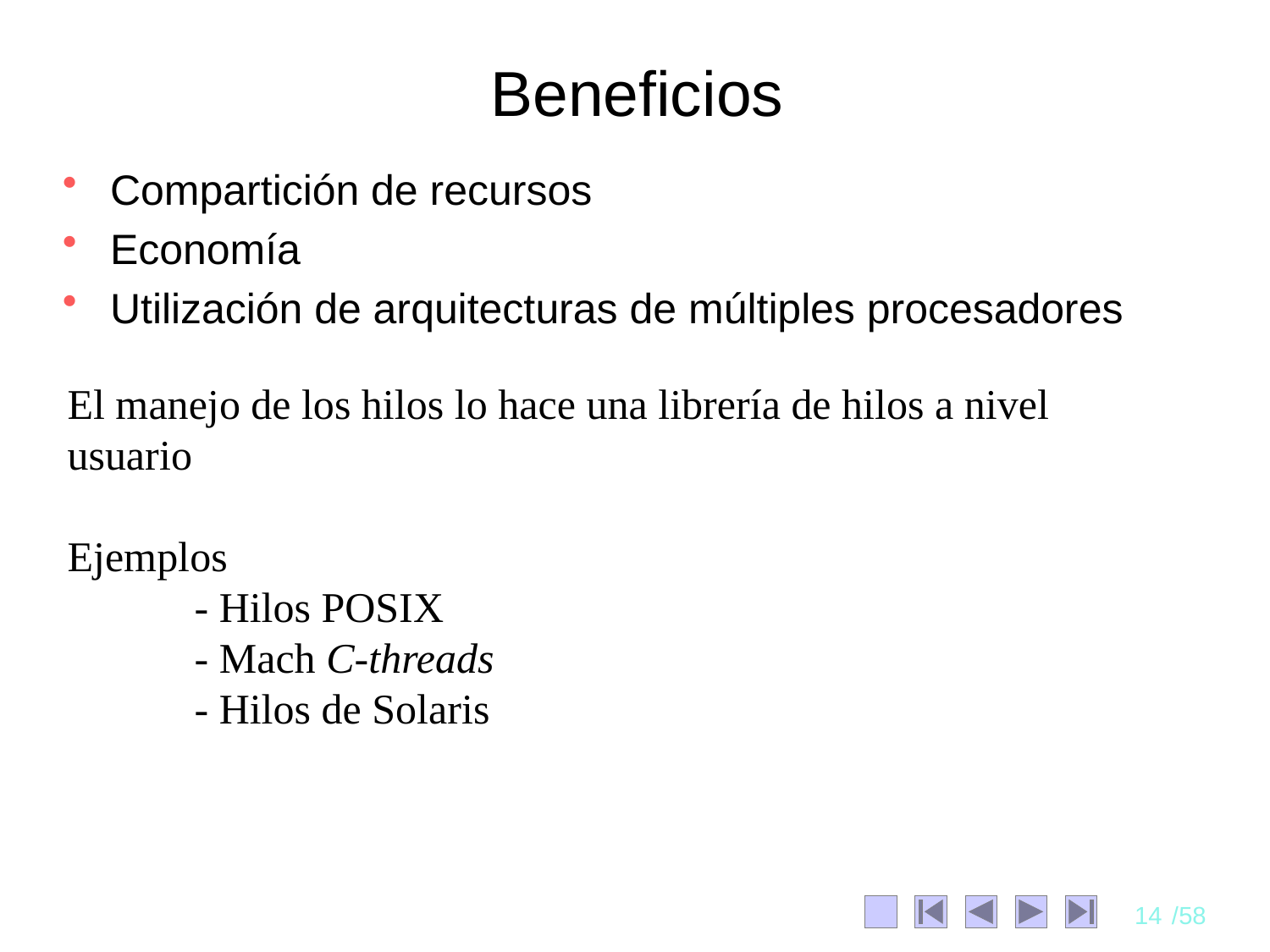

# Beneficios
Compartición de recursos
Economía
Utilización de arquitecturas de múltiples procesadores
El manejo de los hilos lo hace una librería de hilos a nivel usuario

Ejemplos
	- Hilos POSIX
	- Mach C-threads
	- Hilos de Solaris